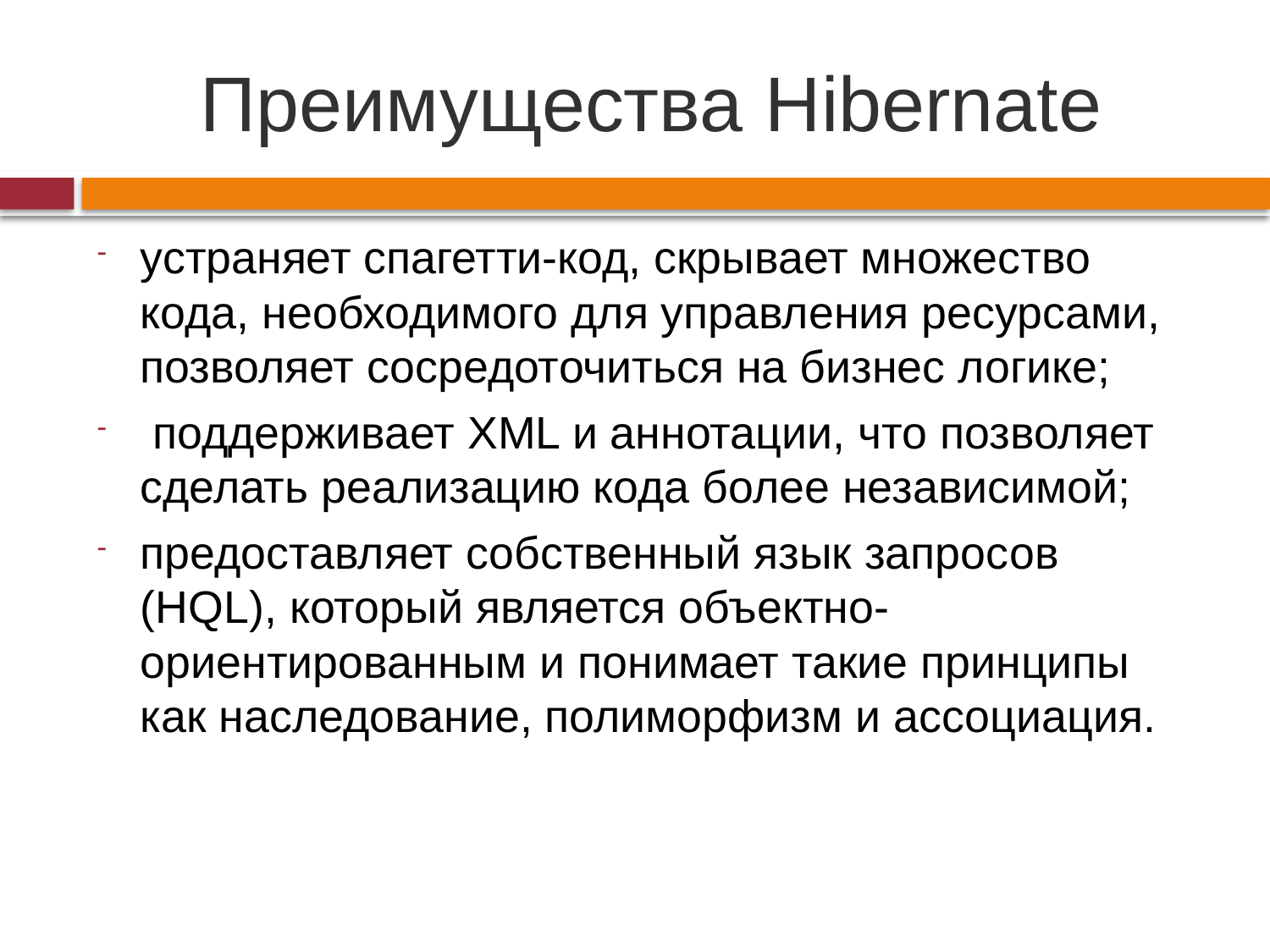

# Преимущества Hibernate
устраняет спагетти-код, скрывает множество кода, необходимого для управления ресурсами, позволяет сосредоточиться на бизнес логике;
 поддерживает XML и аннотации, что позволяет сделать реализацию кода более независимой;
предоставляет собственный язык запросов (HQL), который является объектно-ориентированным и понимает такие принципы как наследование, полиморфизм и ассоциация.